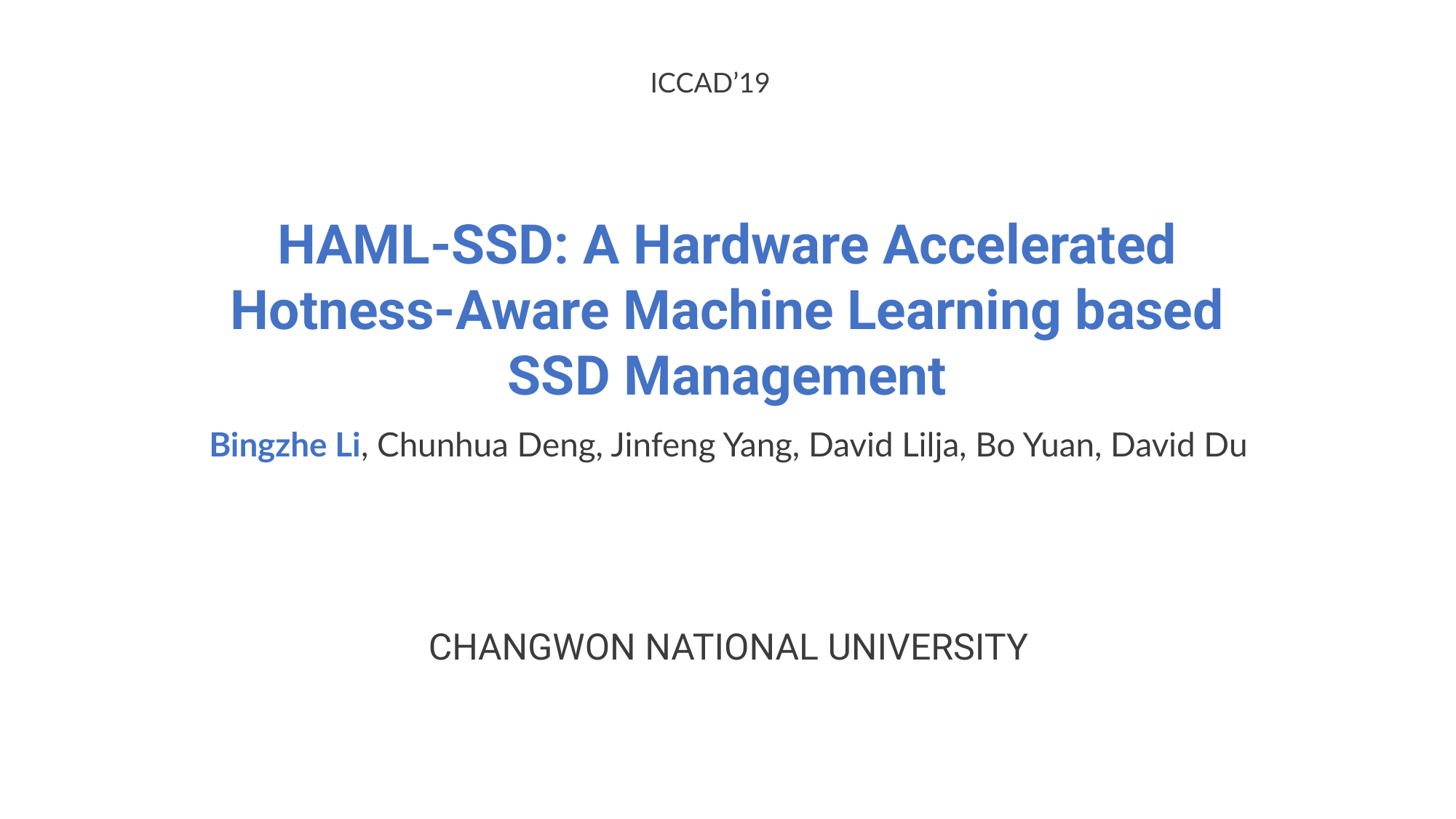

ICCAD’19
HAML-SSD: A Hardware Accelerated
Hotness-Aware Machine Learning based
SSD Management
Bingzhe Li, Chunhua Deng, Jinfeng Yang, David Lilja, Bo Yuan, David Du
CHANGWON NATIONAL UNIVERSITY